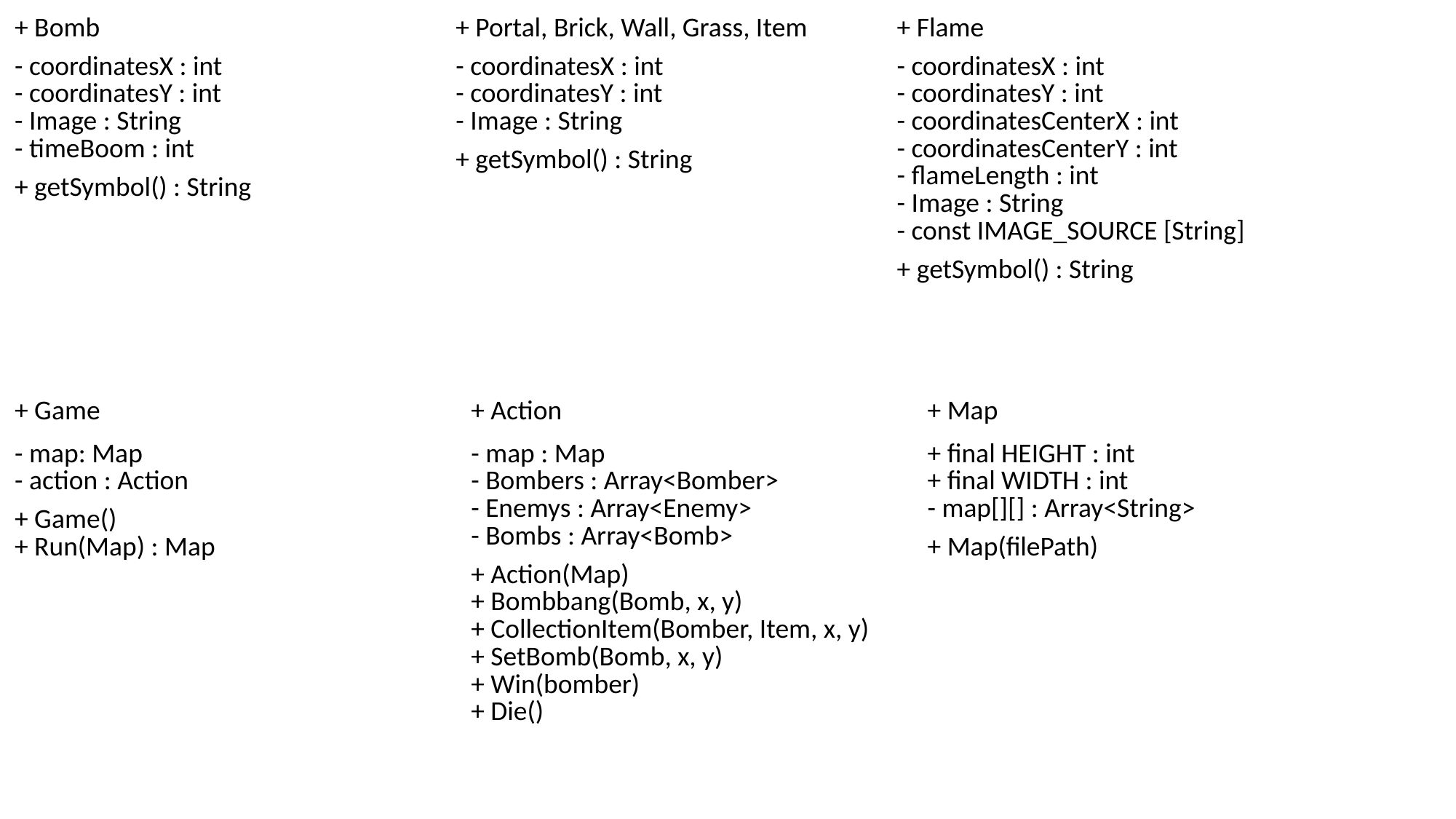

| + Bomb |
| --- |
| - coordinatesX : int - coordinatesY : int - Image : String - timeBoom : int |
| + getSymbol() : String |
| + Portal, Brick, Wall, Grass, Item |
| --- |
| - coordinatesX : int - coordinatesY : int - Image : String |
| + getSymbol() : String |
| + Flame |
| --- |
| - coordinatesX : int - coordinatesY : int - coordinatesCenterX : int - coordinatesCenterY : int - flameLength : int - Image : String - const IMAGE\_SOURCE [String] |
| + getSymbol() : String |
| + Game |
| --- |
| - map: Map - action : Action |
| + Game() + Run(Map) : Map |
| + Action |
| --- |
| - map : Map - Bombers : Array<Bomber> - Enemys : Array<Enemy> - Bombs : Array<Bomb> |
| + Action(Map) + Bombbang(Bomb, x, y) + CollectionItem(Bomber, Item, x, y) + SetBomb(Bomb, x, y) + Win(bomber) + Die() |
| + Map |
| --- |
| + final HEIGHT : int + final WIDTH : int - map[][] : Array<String> |
| + Map(filePath) |